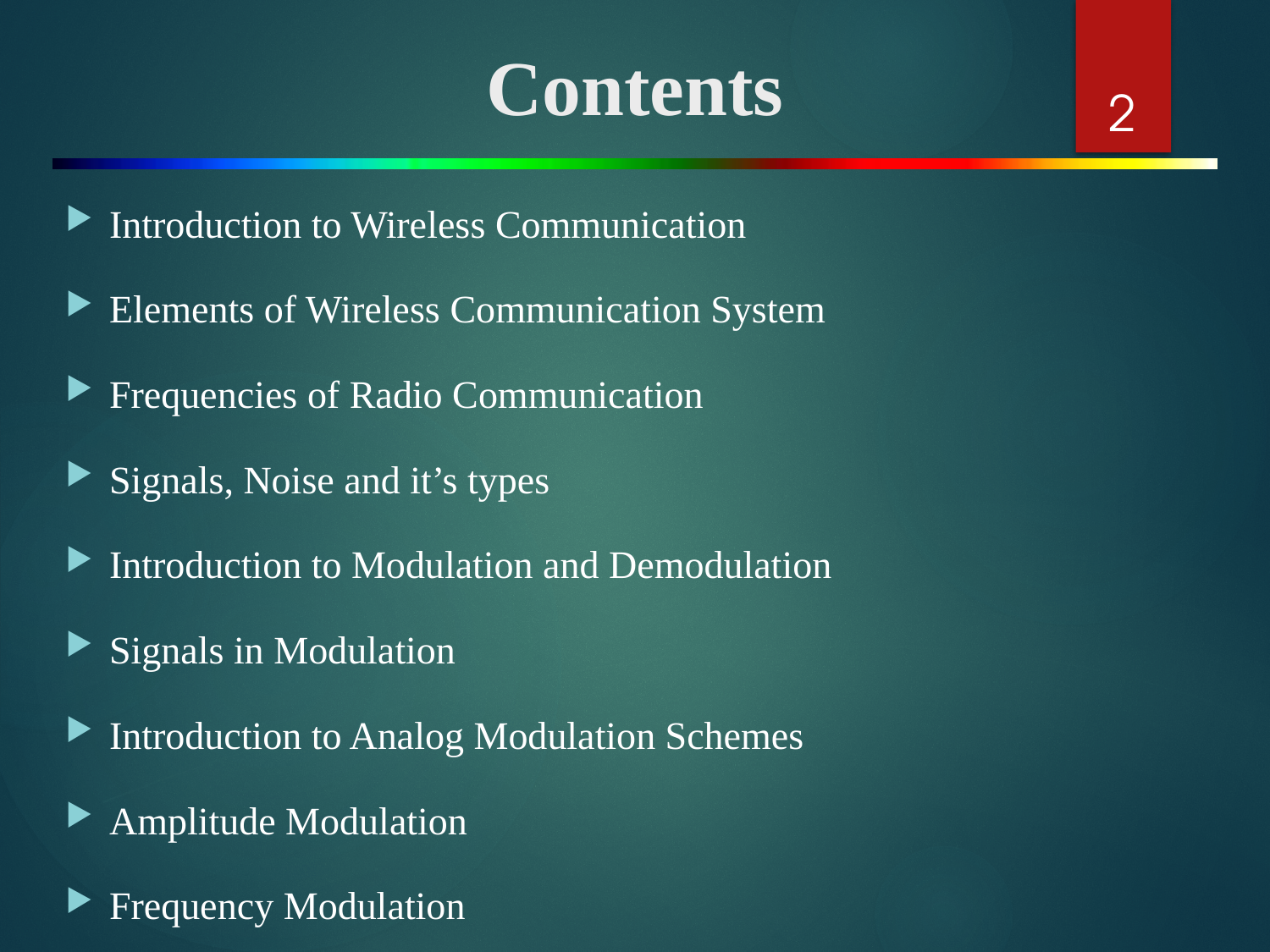

# Contents
2
Introduction to Wireless Communication
Elements of Wireless Communication System
Frequencies of Radio Communication
Signals, Noise and it’s types
Introduction to Modulation and Demodulation
Signals in Modulation
Introduction to Analog Modulation Schemes
Amplitude Modulation
Frequency Modulation